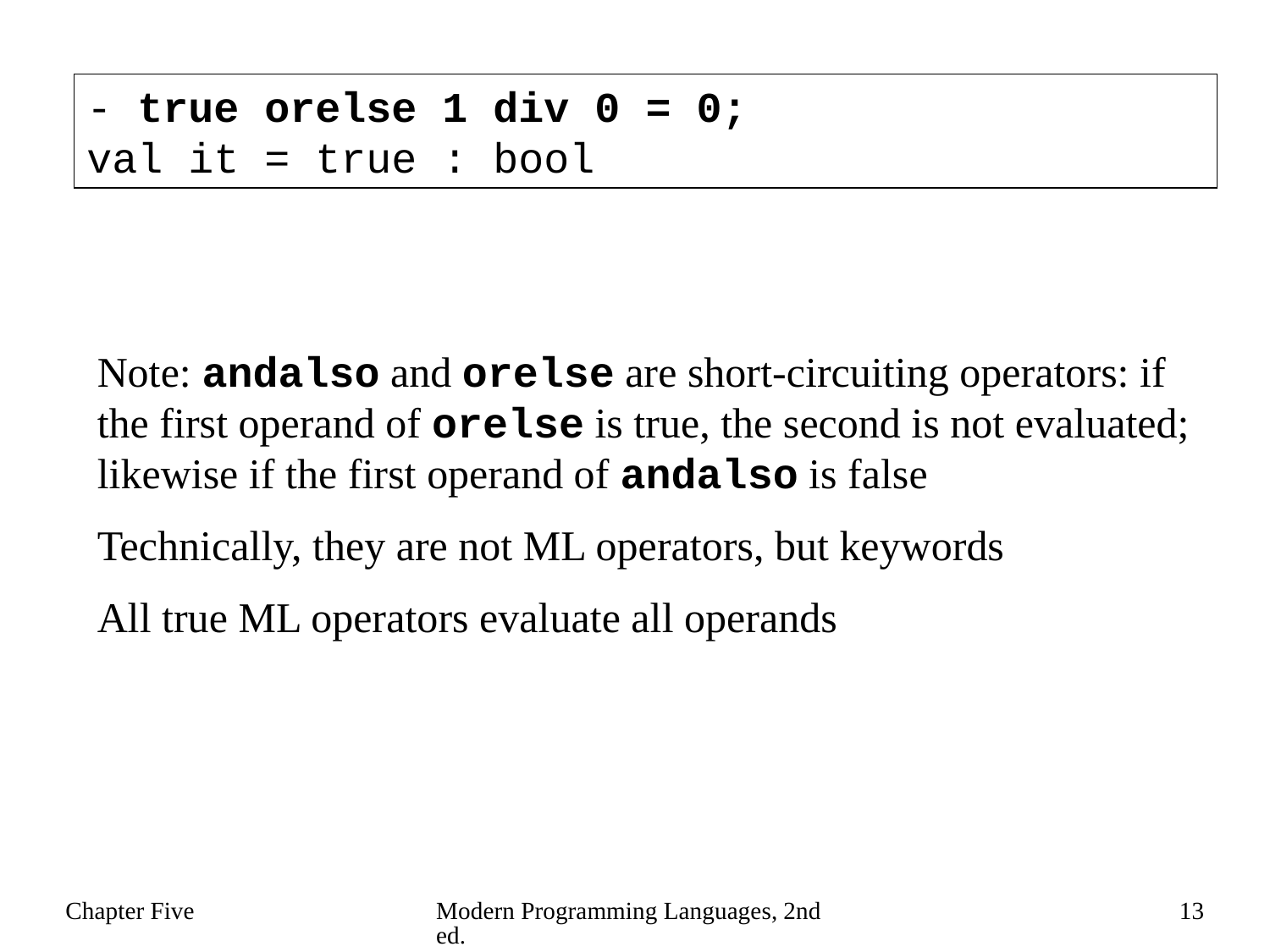

- true orelse 1 div 0 = 0;
val it = true : bool
Note: andalso and orelse are short-circuiting operators: if the first operand of orelse is true, the second is not evaluated; likewise if the first operand of andalso is false
Technically, they are not ML operators, but keywords
All true ML operators evaluate all operands
Chapter Five
Modern Programming Languages, 2nd ed.
13